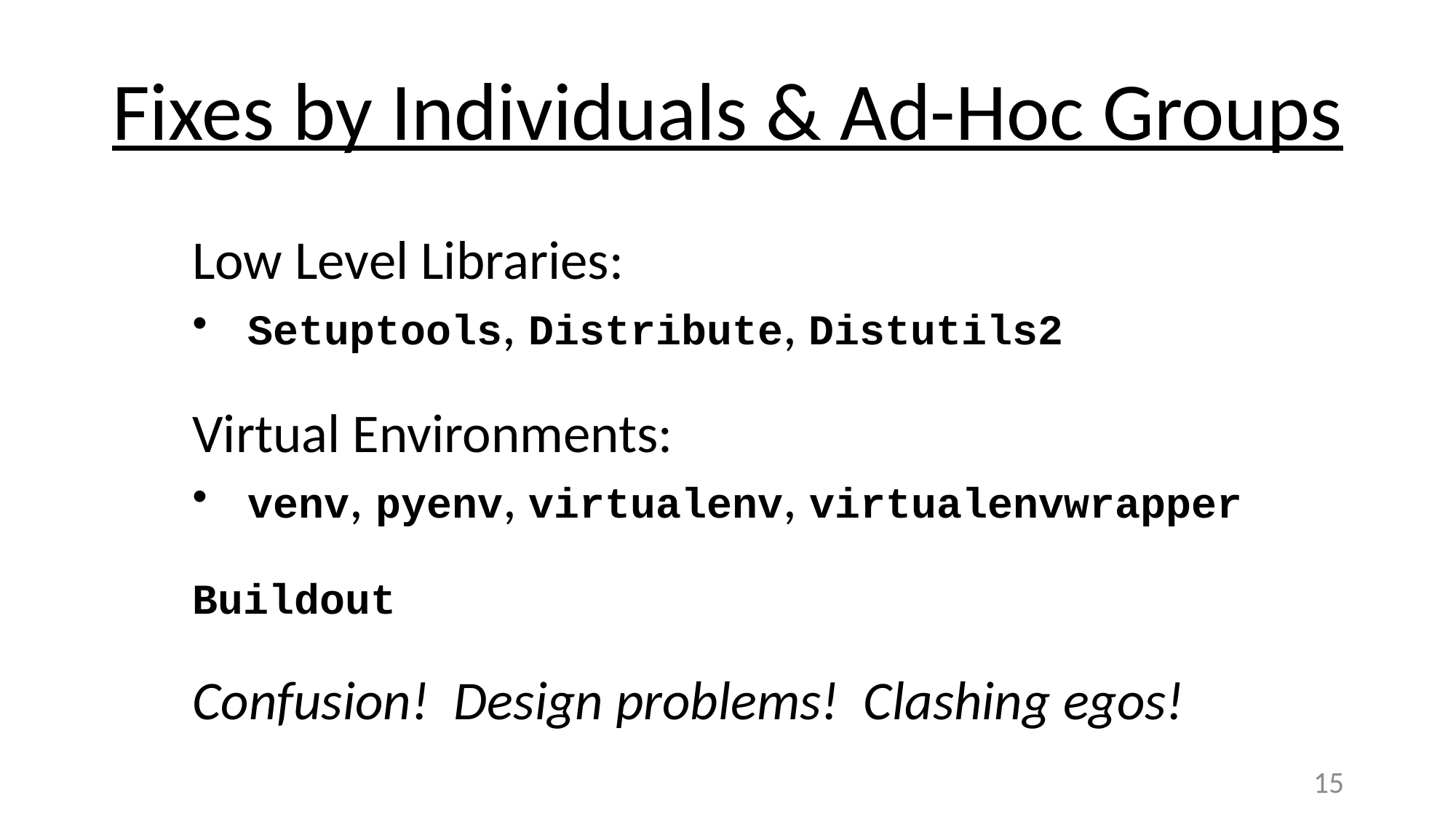

# Fixes by Individuals & Ad-Hoc Groups
Low Level Libraries:
Setuptools, Distribute, Distutils2
Virtual Environments:
venv, pyenv, virtualenv, virtualenvwrapper
Buildout
Confusion!  Design problems!  Clashing egos!
15